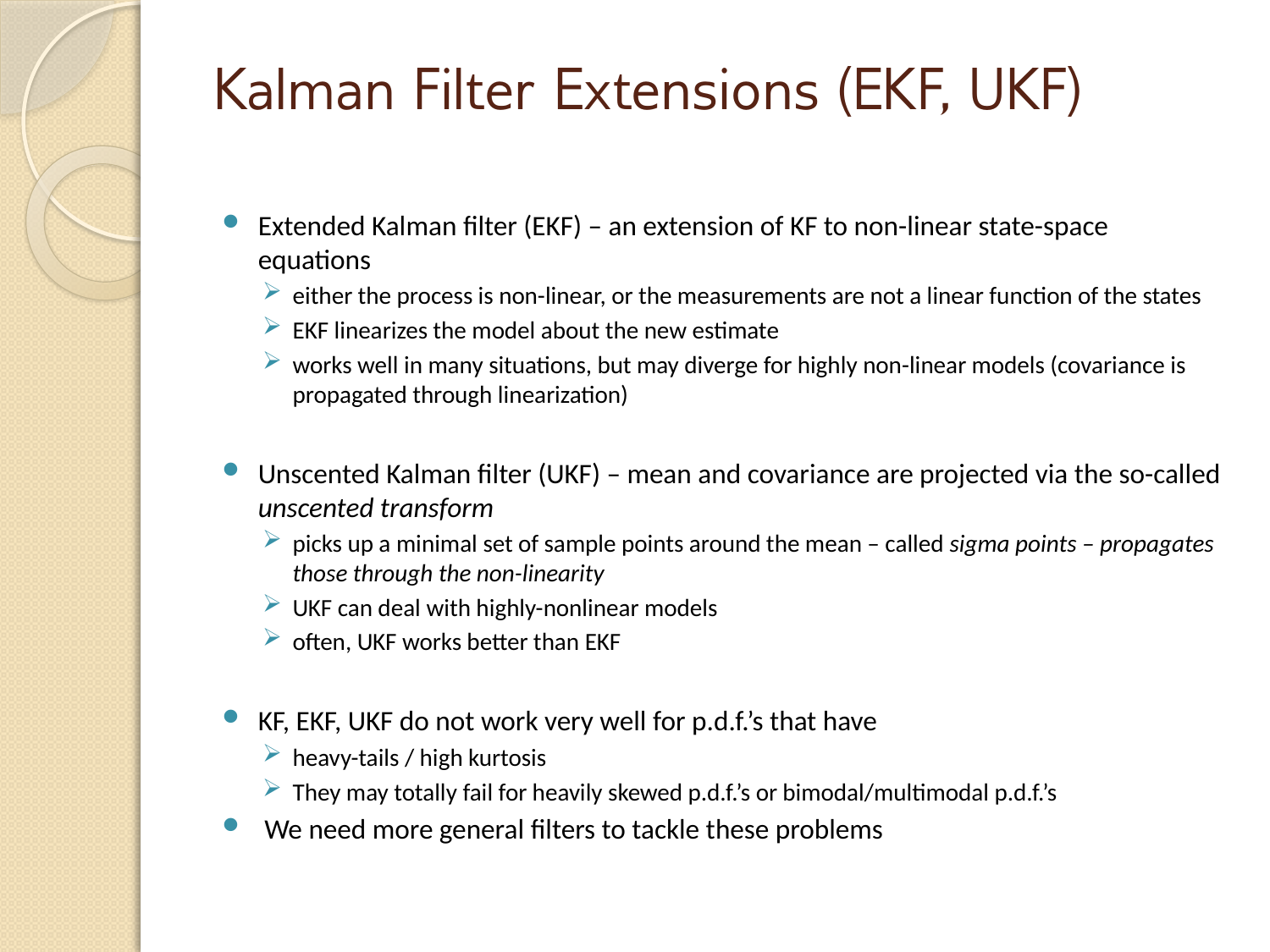

# Kalman Filter Extensions (EKF, UKF)
Extended Kalman filter (EKF) – an extension of KF to non-linear state-space equations
either the process is non-linear, or the measurements are not a linear function of the states
EKF linearizes the model about the new estimate
works well in many situations, but may diverge for highly non-linear models (covariance is propagated through linearization)

Unscented Kalman filter (UKF) – mean and covariance are projected via the so-called unscented transform
picks up a minimal set of sample points around the mean – called sigma points – propagates those through the non-linearity
UKF can deal with highly-nonlinear models
often, UKF works better than EKF

KF, EKF, UKF do not work very well for p.d.f.’s that have
heavy-tails / high kurtosis
They may totally fail for heavily skewed p.d.f.’s or bimodal/multimodal p.d.f.’s
 We need more general filters to tackle these problems